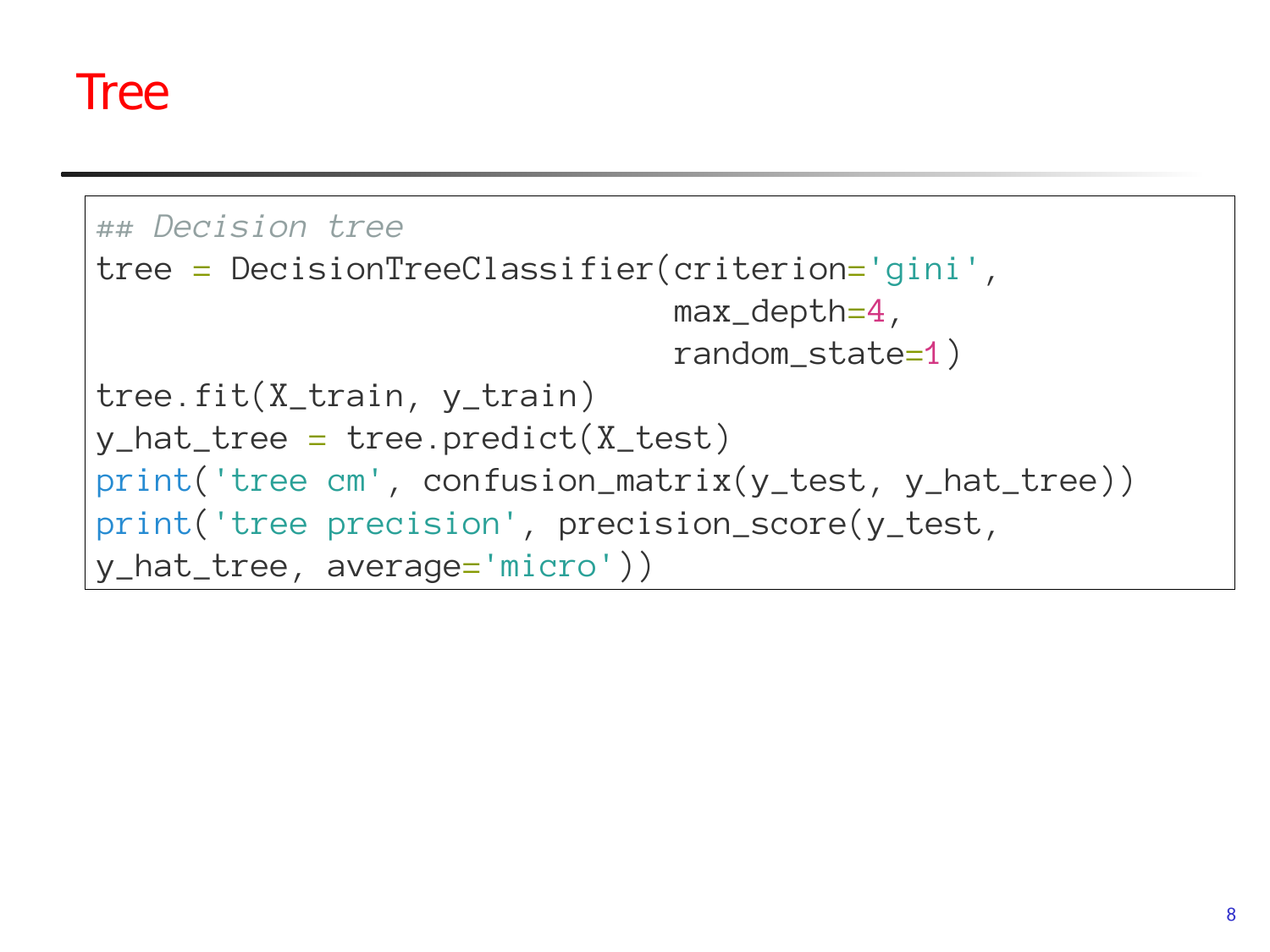

# Tree

## Decision tree
tree = DecisionTreeClassifier(criterion='gini',
                              max_depth=4,
                              random_state=1)
tree.fit(X_train, y_train)
y_hat_tree = tree.predict(X_test)
print('tree cm', confusion_matrix(y_test, y_hat_tree))
print('tree precision', precision_score(y_test, y_hat_tree, average='micro'))
8